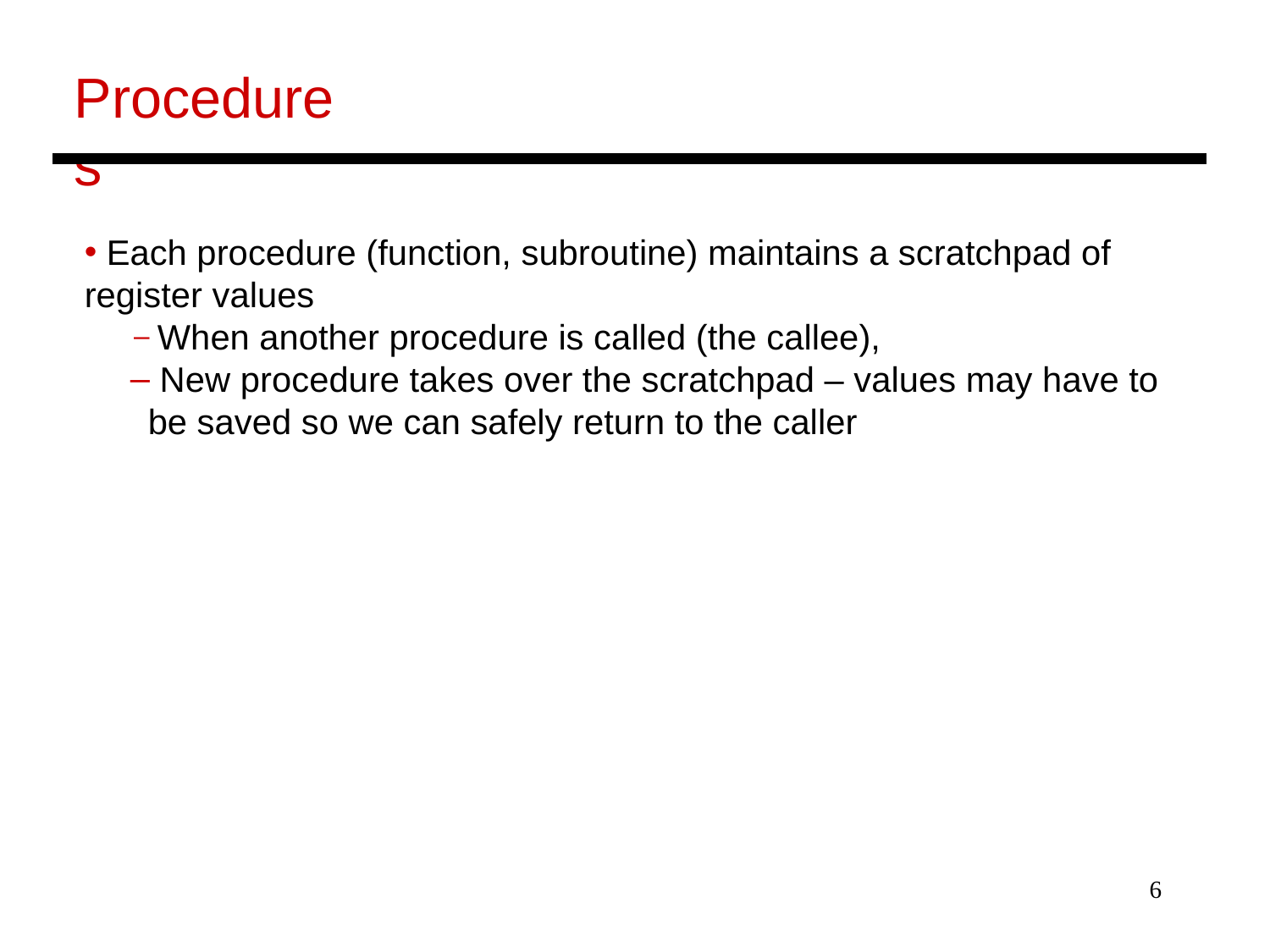

Procedures
 Each procedure (function, subroutine) maintains a scratchpad of register values
 When another procedure is called (the callee),
 New procedure takes over the scratchpad – values may have to be saved so we can safely return to the caller
6